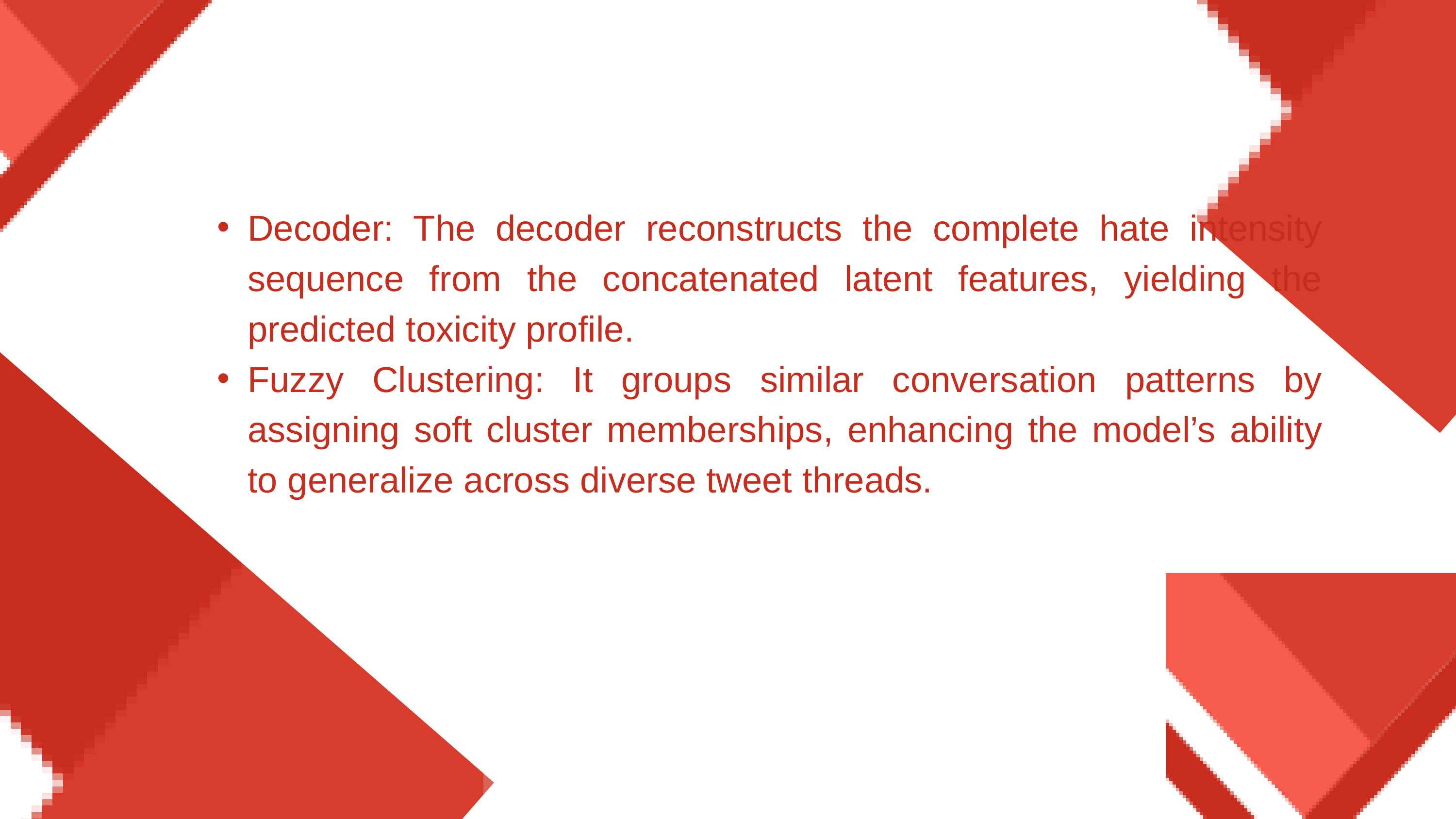

Decoder: The decoder reconstructs the complete hate intensity sequence from the concatenated latent features, yielding the predicted toxicity profile.
Fuzzy Clustering: It groups similar conversation patterns by assigning soft cluster memberships, enhancing the model’s ability to generalize across diverse tweet threads.